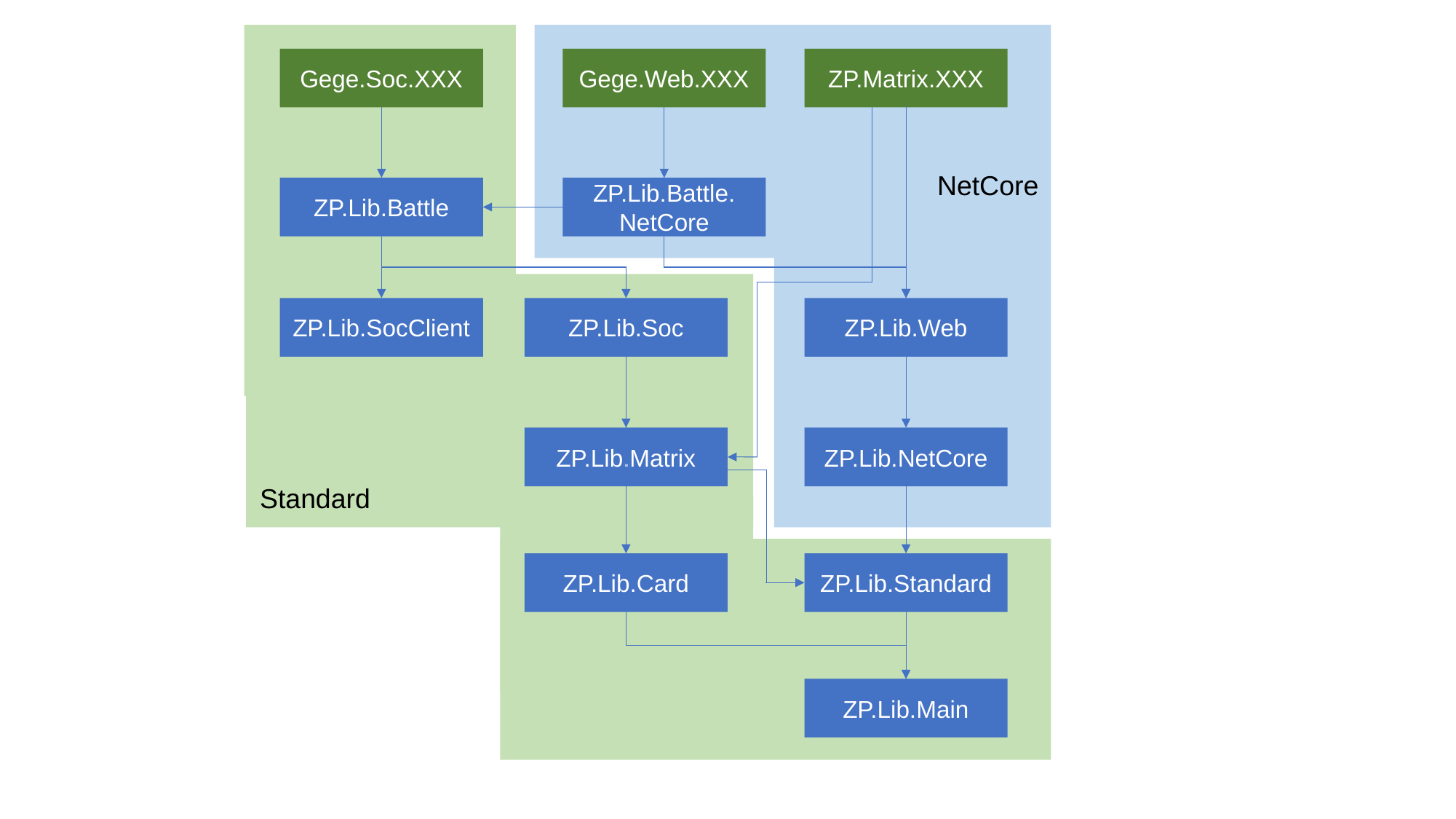

Gege.Web.XXX
Gege.Soc.XXX
ZP.Matrix.XXX
NetCore
ZP.Lib.Battle
ZP.Lib.Battle.
NetCore
ZP.Lib.SocClient
ZP.Lib.Soc
ZP.Lib.Web
ZP.Lib.NetCore
ZP.Lib.Matrix
Standard
ZP.Lib.Card
ZP.Lib.Standard
ZP.Lib.Main